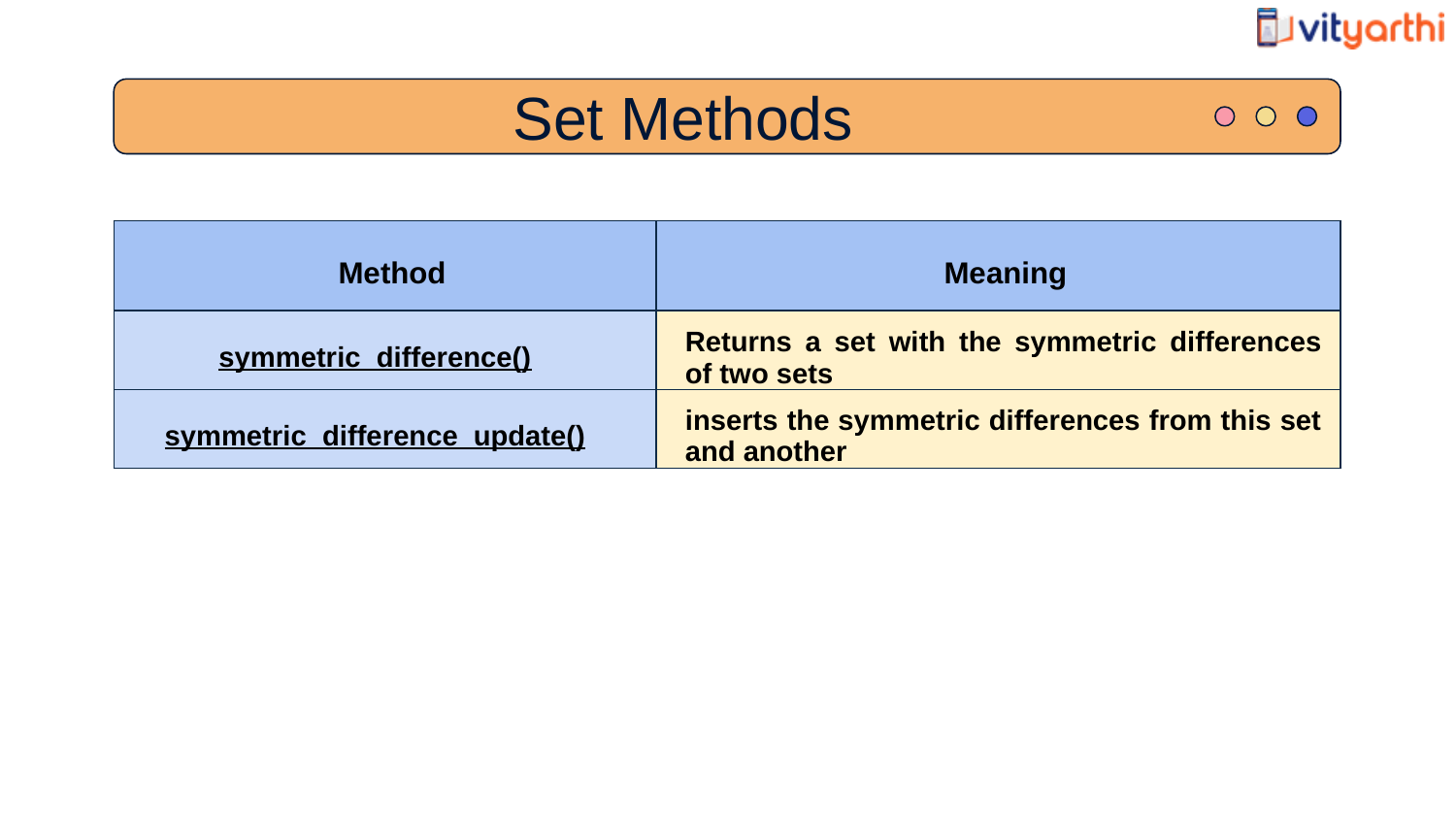

Set Methods

| Method | Meaning |
| --- | --- |
| symmetric\_difference() | Returns a set with the symmetric differences of two sets |
| symmetric\_difference\_update() | inserts the symmetric differences from this set and another |